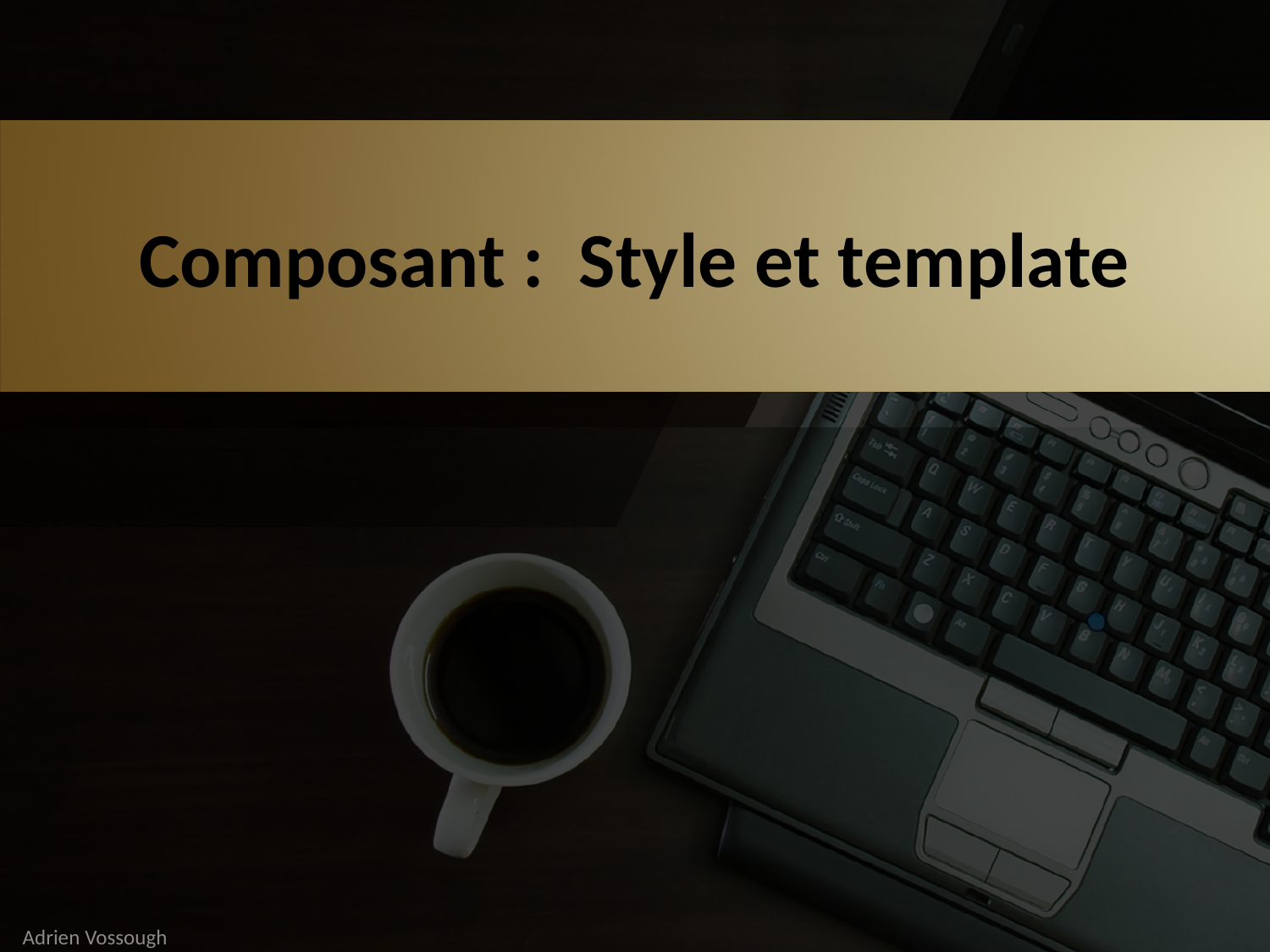

# Composant :  Style et template
Adrien Vossough